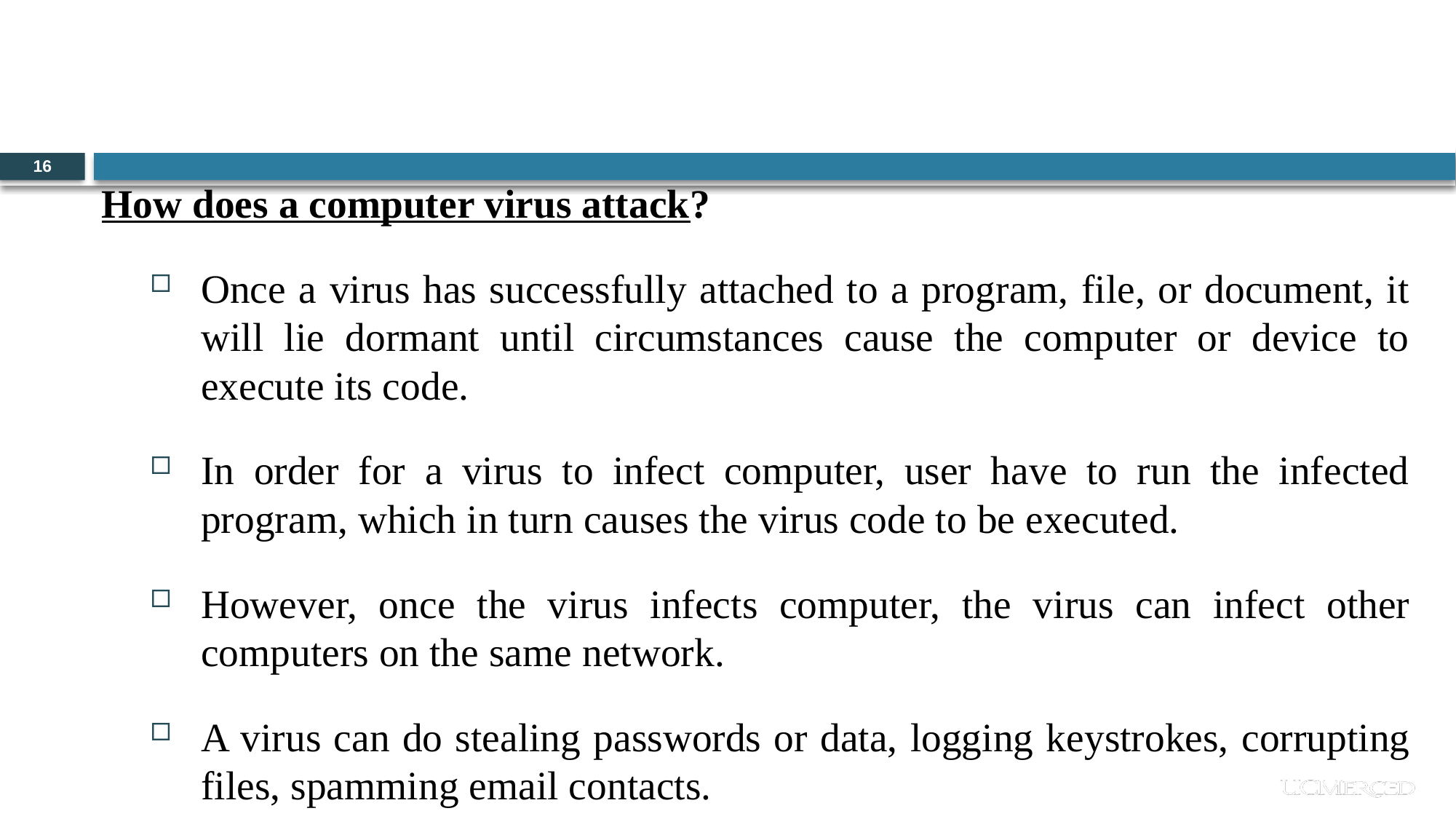

16
How does a computer virus attack?
Once a virus has successfully attached to a program, file, or document, it will lie dormant until circumstances cause the computer or device to execute its code.
In order for a virus to infect computer, user have to run the infected program, which in turn causes the virus code to be executed.
However, once the virus infects computer, the virus can infect other computers on the same network.
A virus can do stealing passwords or data, logging keystrokes, corrupting files, spamming email contacts.